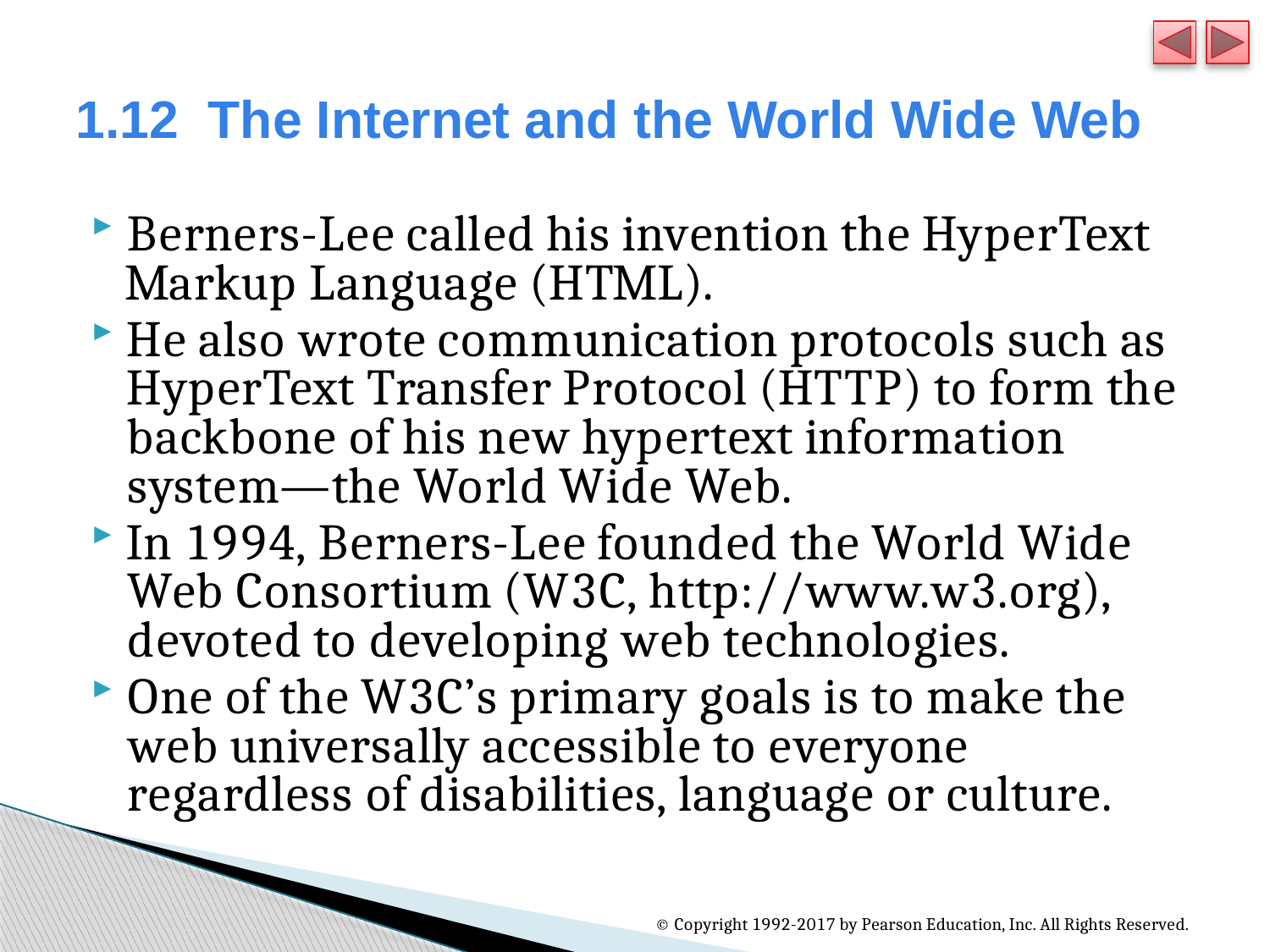

# 1.12  The Internet and the World Wide Web
Berners-Lee called his invention the HyperText Markup Language (HTML).
He also wrote communication protocols such as HyperText Transfer Protocol (HTTP) to form the backbone of his new hypertext information system—the World Wide Web.
In 1994, Berners-Lee founded the World Wide Web Consortium (W3C, http://www.w3.org), devoted to developing web technologies.
One of the W3C’s primary goals is to make the web universally accessible to everyone regardless of disabilities, language or culture.
© Copyright 1992-2017 by Pearson Education, Inc. All Rights Reserved.